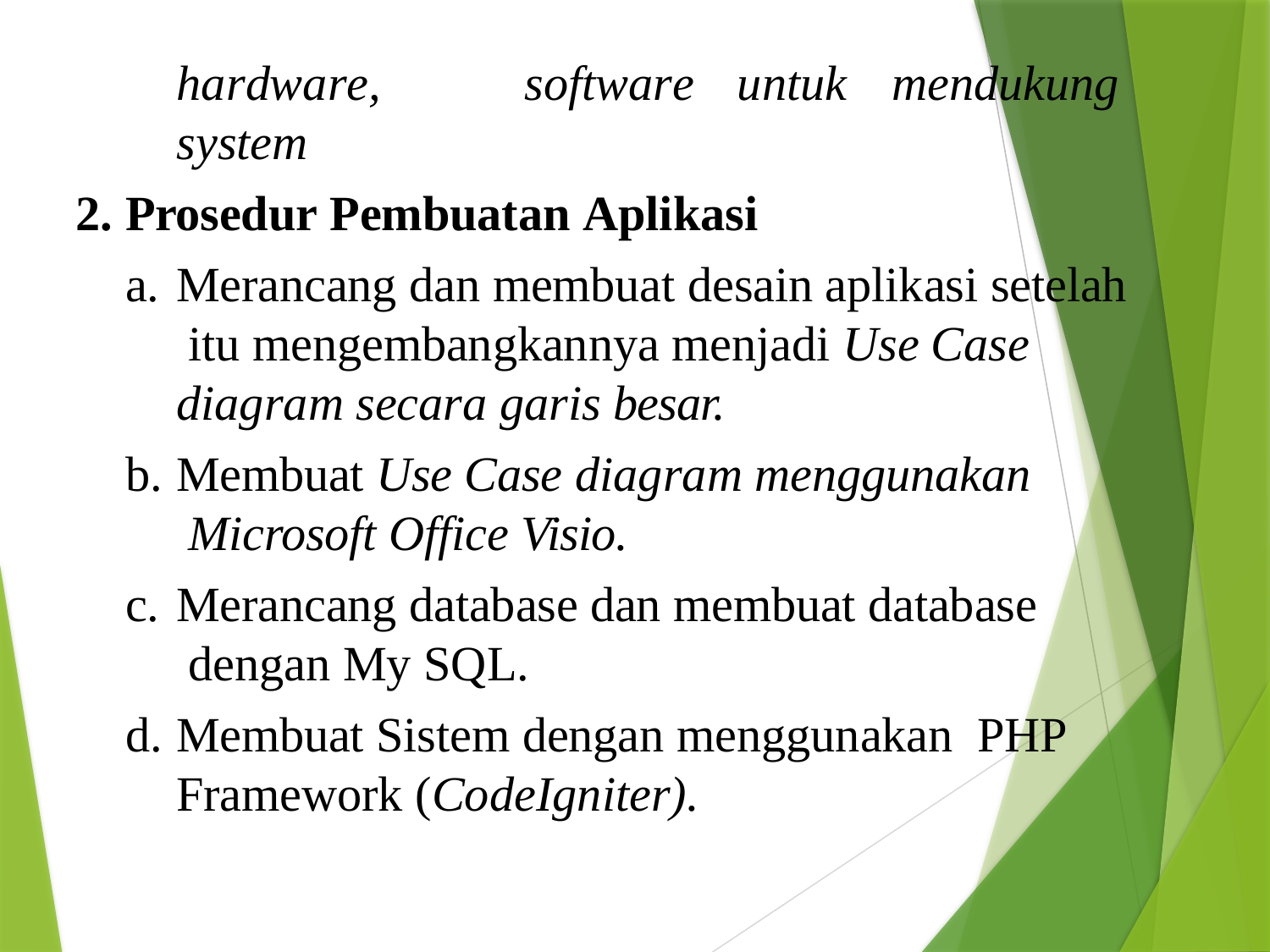

hardware,	software	untuk	mendukung	system
Prosedur Pembuatan Aplikasi
Merancang dan membuat desain aplikasi setelah  itu mengembangkannya menjadi Use Case  diagram secara garis besar.
Membuat Use Case diagram menggunakan  Microsoft Office Visio.
Merancang database dan membuat database  dengan My SQL.
Membuat Sistem dengan menggunakan  PHP Framework (CodeIgniter).